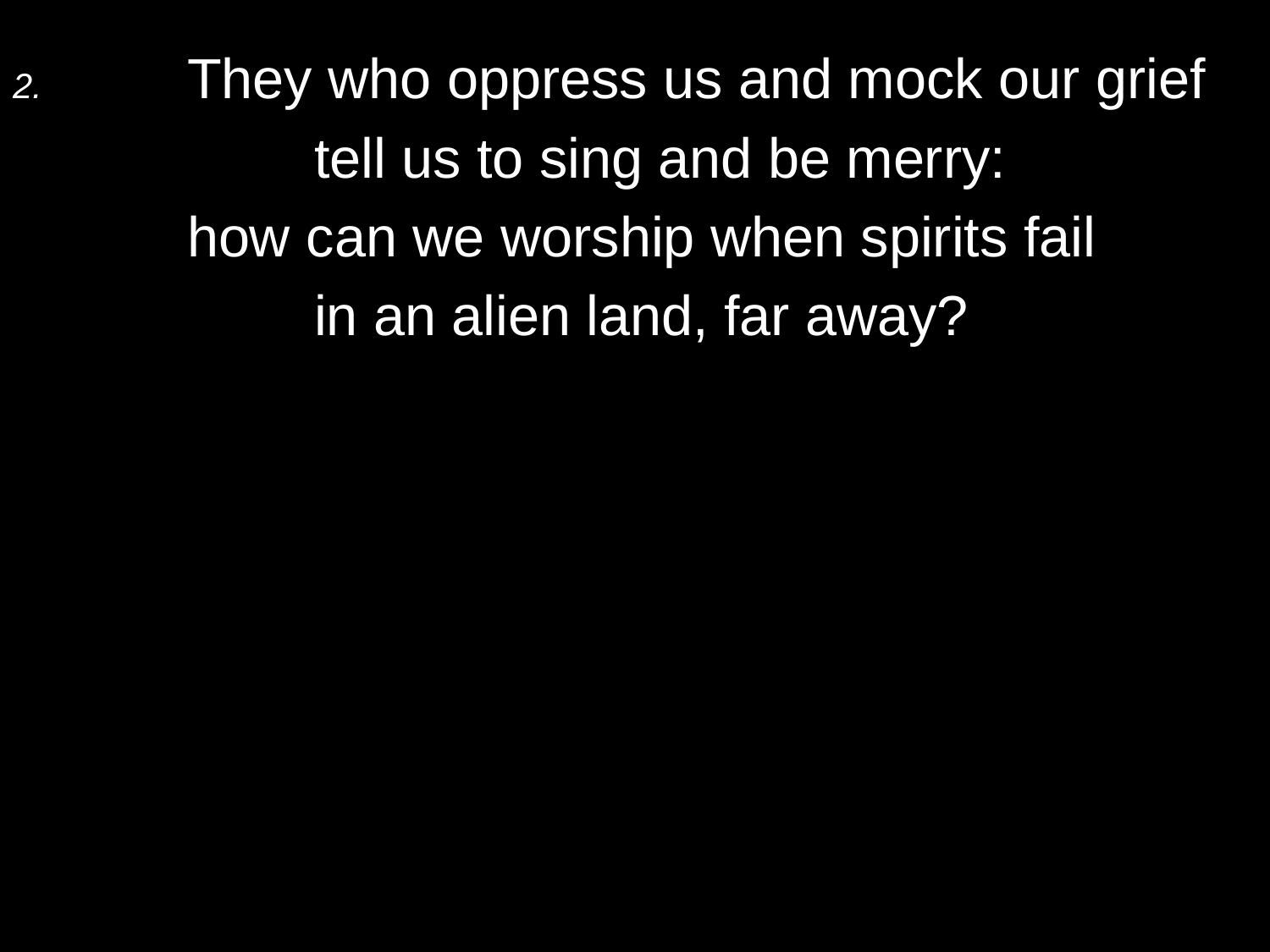

2.	They who oppress us and mock our grief
		tell us to sing and be merry:
	how can we worship when spirits fail
		in an alien land, far away?